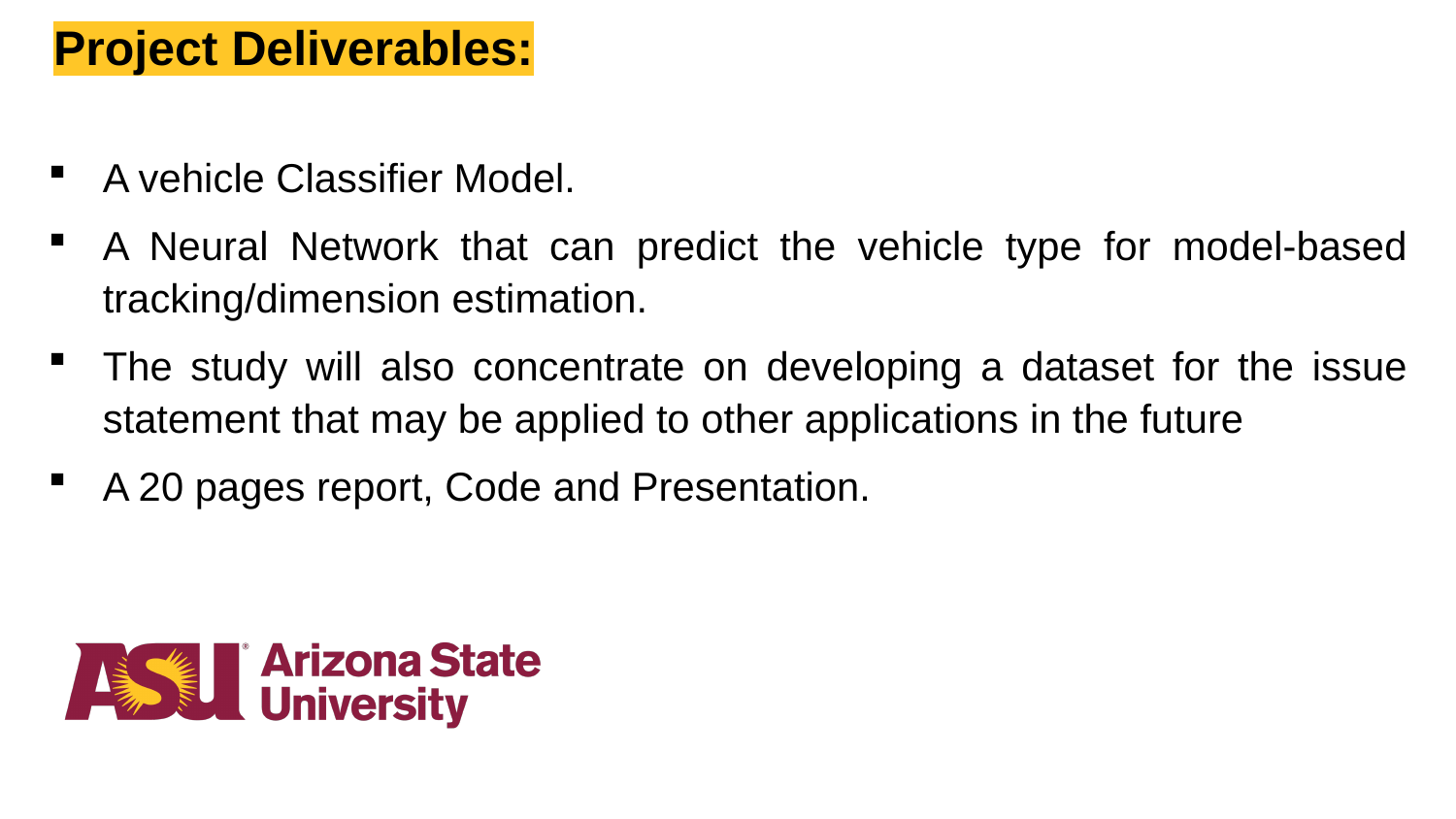

Project Deliverables:
A vehicle Classifier Model.
A Neural Network that can predict the vehicle type for model-based tracking/dimension estimation.
The study will also concentrate on developing a dataset for the issue statement that may be applied to other applications in the future
A 20 pages report, Code and Presentation.